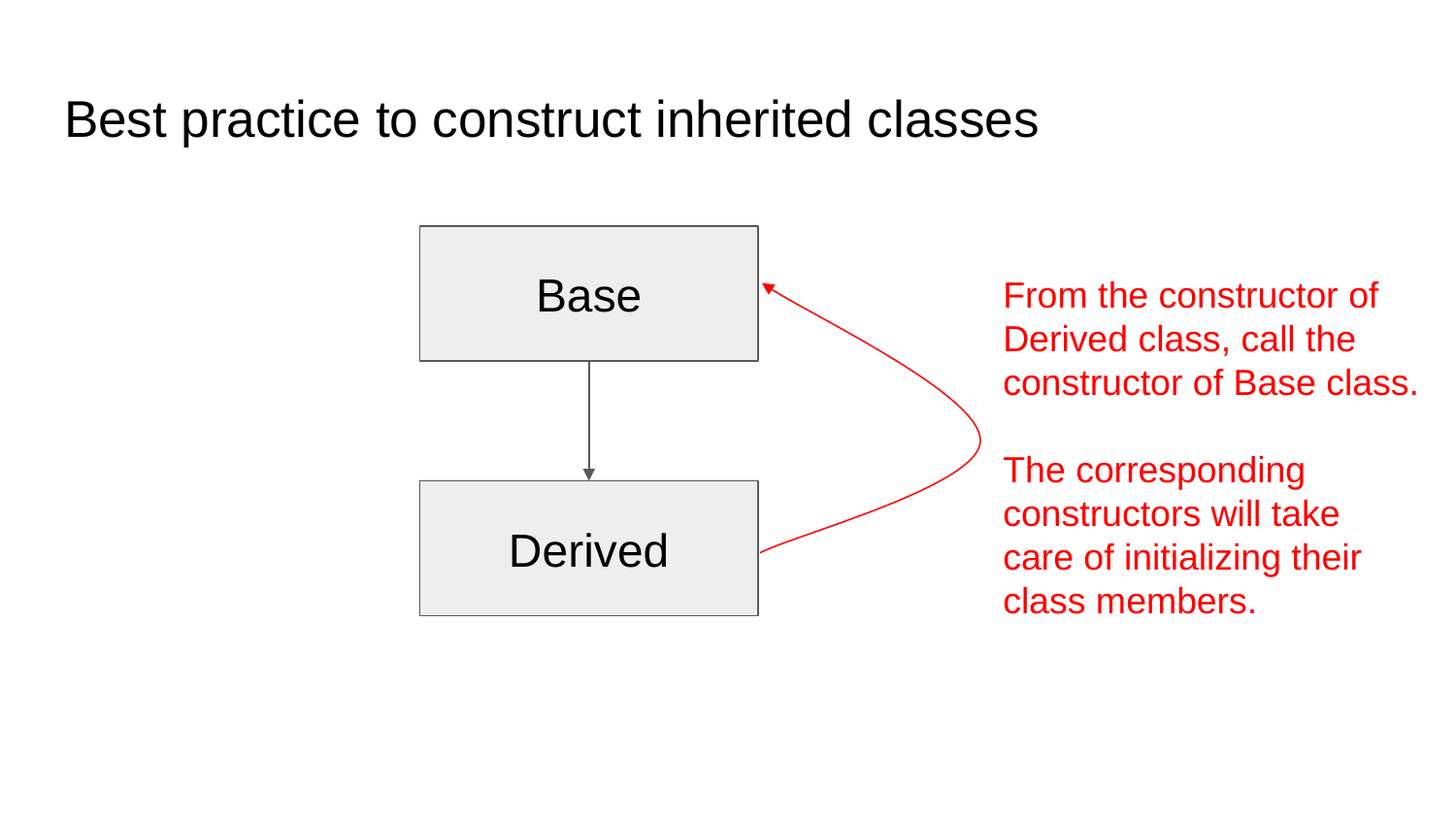

# Best practice to construct inherited classes
Base
From the constructor of Derived class, call the constructor of Base class.

The corresponding constructors will take care of initializing their class members.

Derived